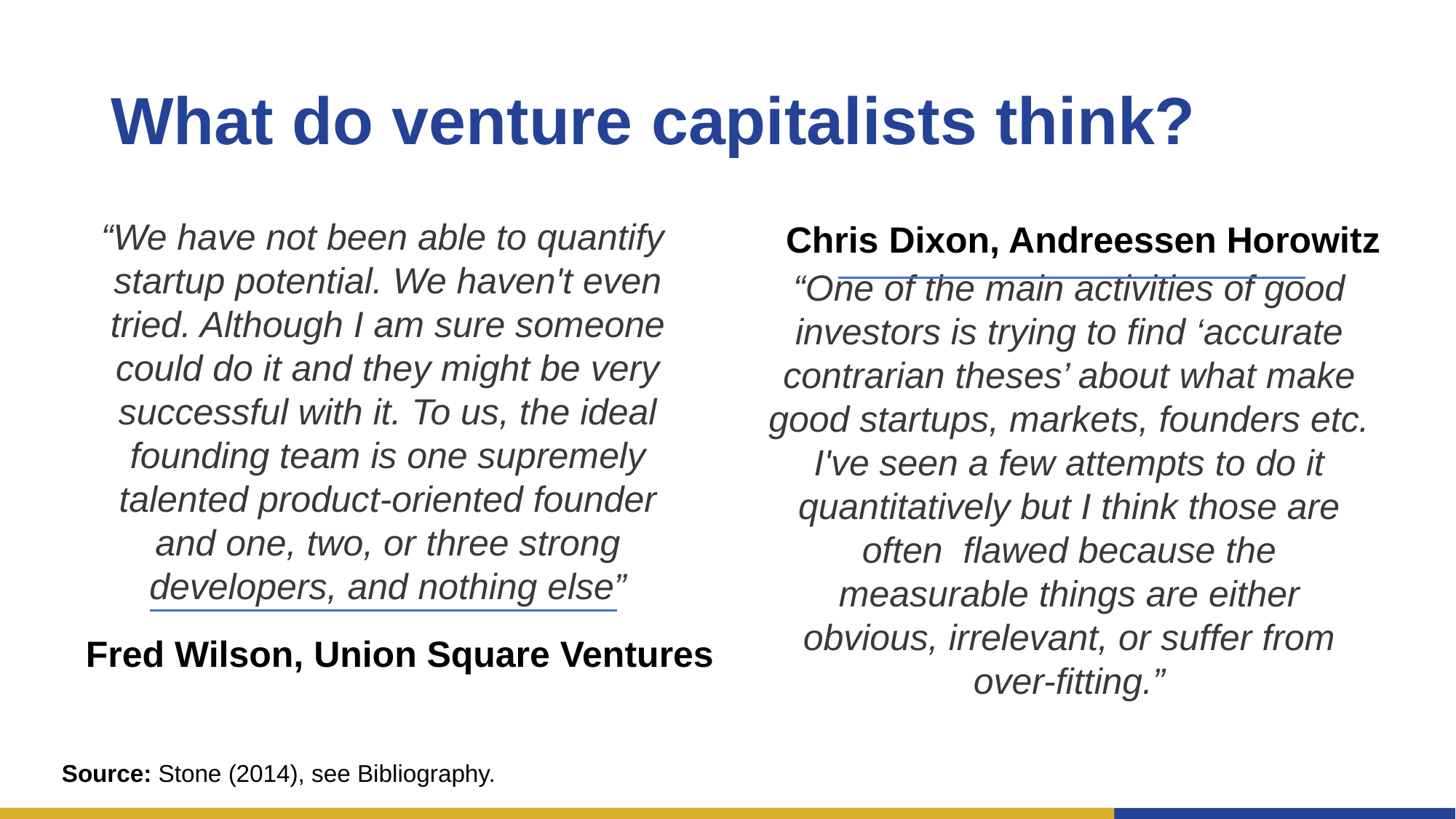

# What do venture capitalists think?
Chris Dixon, Andreessen Horowitz
“We have not been able to quantify
startup potential. We haven't even tried. Although I am sure someone could do it and they might be very successful with it. To us, the ideal founding team is one supremely talented product-oriented founder and one, two, or three strong developers, and nothing else”
“One of the main activities of good investors is trying to find ‘accurate contrarian theses’ about what make good startups, markets, founders etc. I've seen a few attempts to do it quantitatively but I think those are often  flawed because the measurable things are either obvious, irrelevant, or suffer from over-fitting.”
Fred Wilson, Union Square Ventures
Source: Stone (2014), see Bibliography.